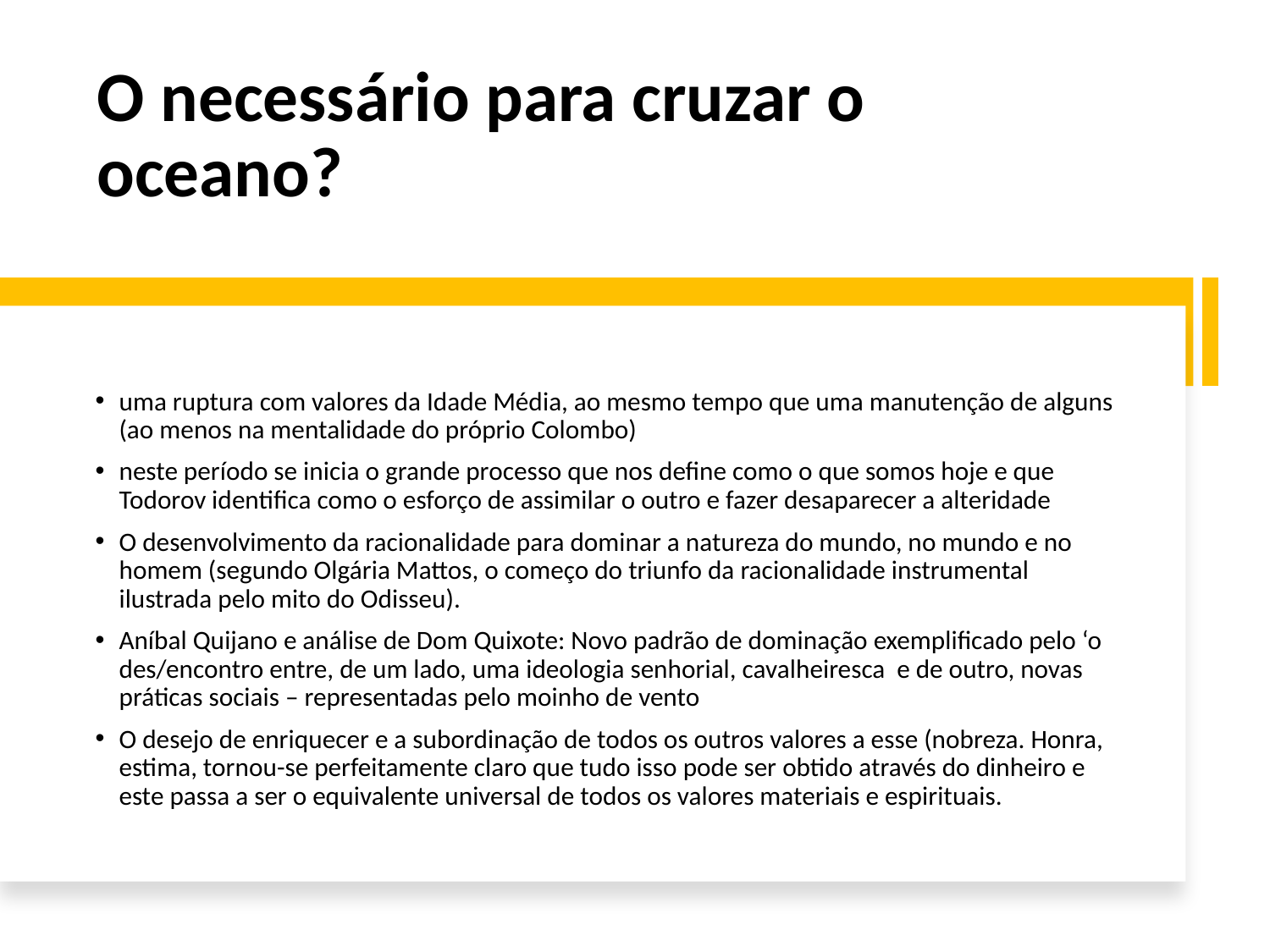

# O necessário para cruzar o oceano?

uma ruptura com valores da Idade Média, ao mesmo tempo que uma manutenção de alguns (ao menos na mentalidade do próprio Colombo)
neste período se inicia o grande processo que nos define como o que somos hoje e que Todorov identifica como o esforço de assimilar o outro e fazer desaparecer a alteridade
O desenvolvimento da racionalidade para dominar a natureza do mundo, no mundo e no homem (segundo Olgária Mattos, o começo do triunfo da racionalidade instrumental ilustrada pelo mito do Odisseu).
Aníbal Quijano e análise de Dom Quixote: Novo padrão de dominação exemplificado pelo ‘o des/encontro entre, de um lado, uma ideologia senhorial, cavalheiresca  e de outro, novas práticas sociais – representadas pelo moinho de vento
O desejo de enriquecer e a subordinação de todos os outros valores a esse (nobreza. Honra, estima, tornou-se perfeitamente claro que tudo isso pode ser obtido através do dinheiro e este passa a ser o equivalente universal de todos os valores materiais e espirituais.